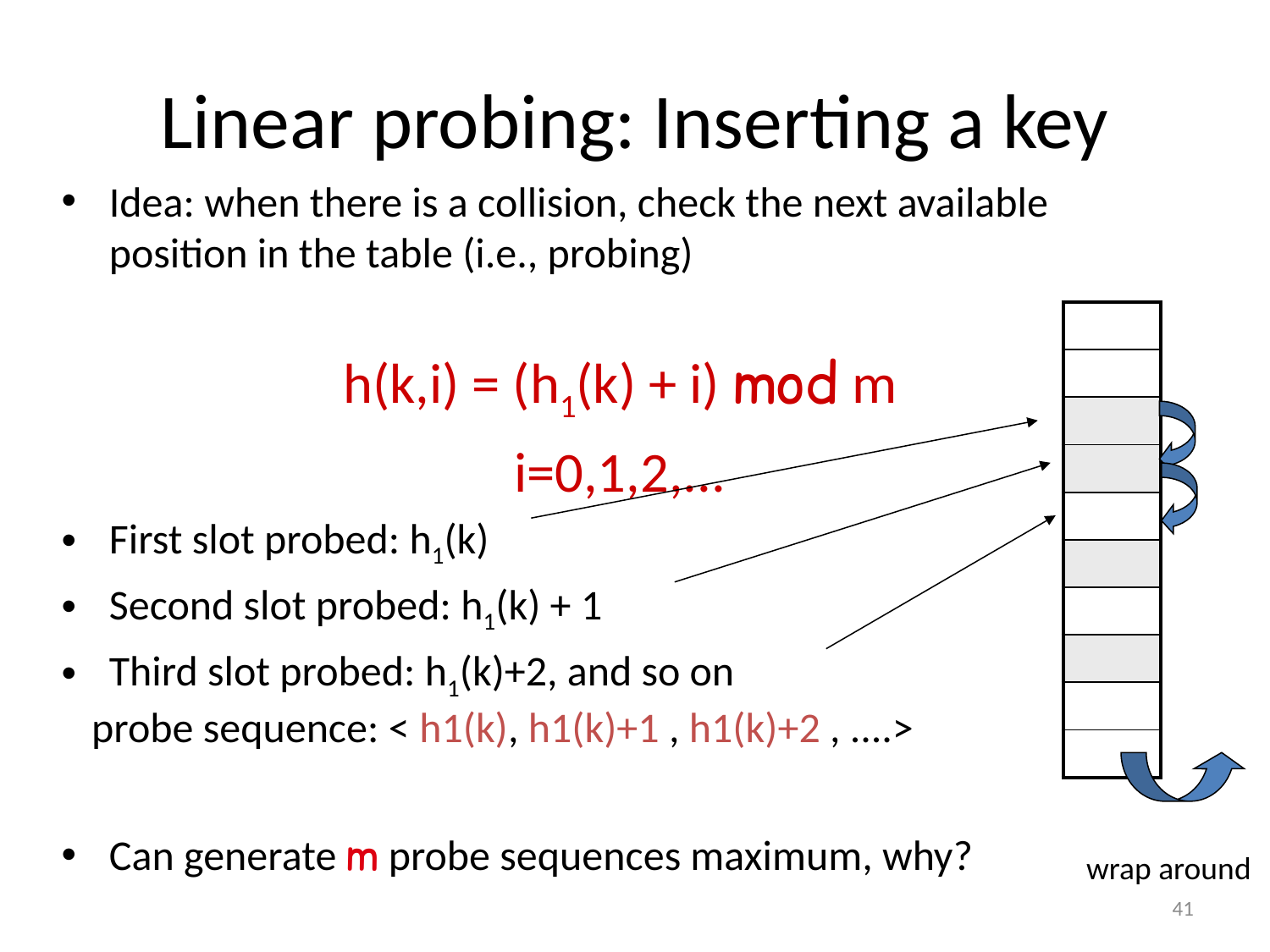

# Linear probing: Inserting a key
Idea: when there is a collision, check the next available position in the table (i.e., probing)

h(k,i) = (h1(k) + i) mod m
i=0,1,2,...
First slot probed: h1(k)
Second slot probed: h1(k) + 1
Third slot probed: h1(k)+2, and so on

Can generate m probe sequences maximum, why?
|  |
| --- |
|  |
|  |
|  |
|  |
|  |
|  |
|  |
|  |
|  |

probe sequence: < h1(k), h1(k)+1 , h1(k)+2 , ....>

wrap around
41